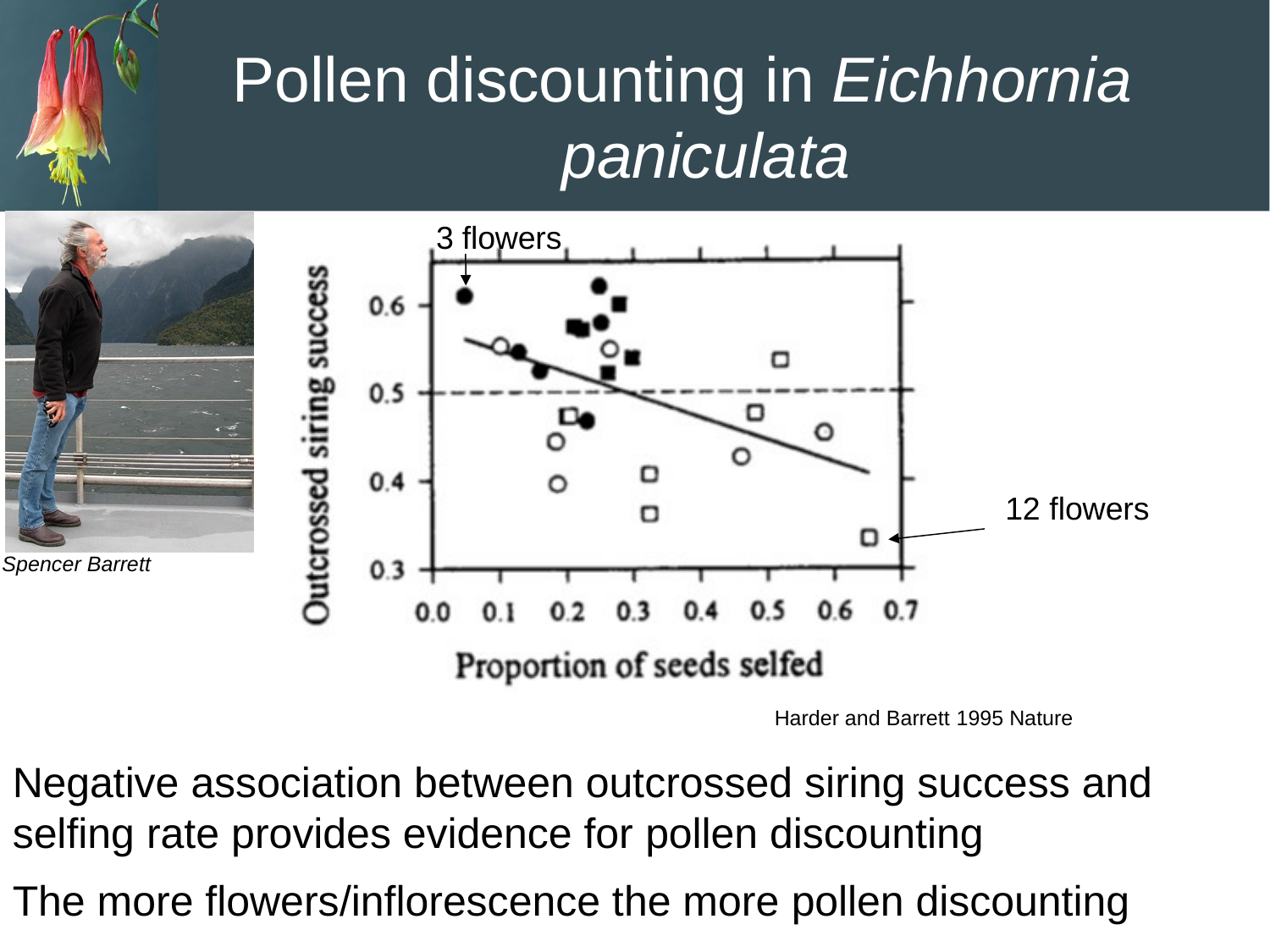

# Pollen discounting in Eichhornia
paniculata

3 flowers

12 flowers

Spencer Barrett
Harder and Barrett 1995 Nature

Negative association between outcrossed siring success and selfing rate provides evidence for pollen discounting
The more flowers/inflorescence the more pollen discounting